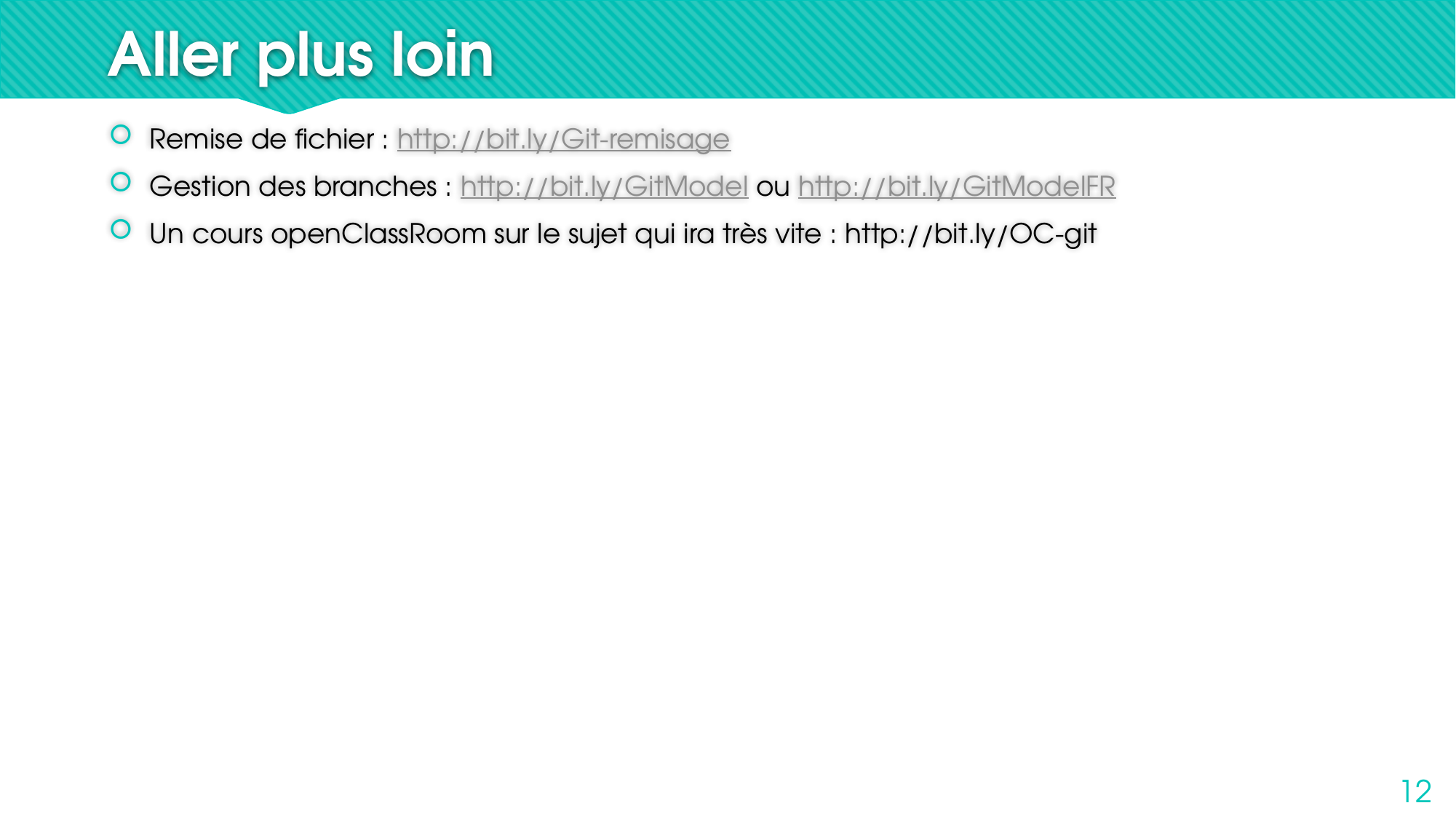

# Aller plus loin
Remise de fichier : http://bit.ly/Git-remisage
Gestion des branches : http://bit.ly/GitModel ou http://bit.ly/GitModelFR
Un cours openClassRoom sur le sujet qui ira très vite : http://bit.ly/OC-git
12